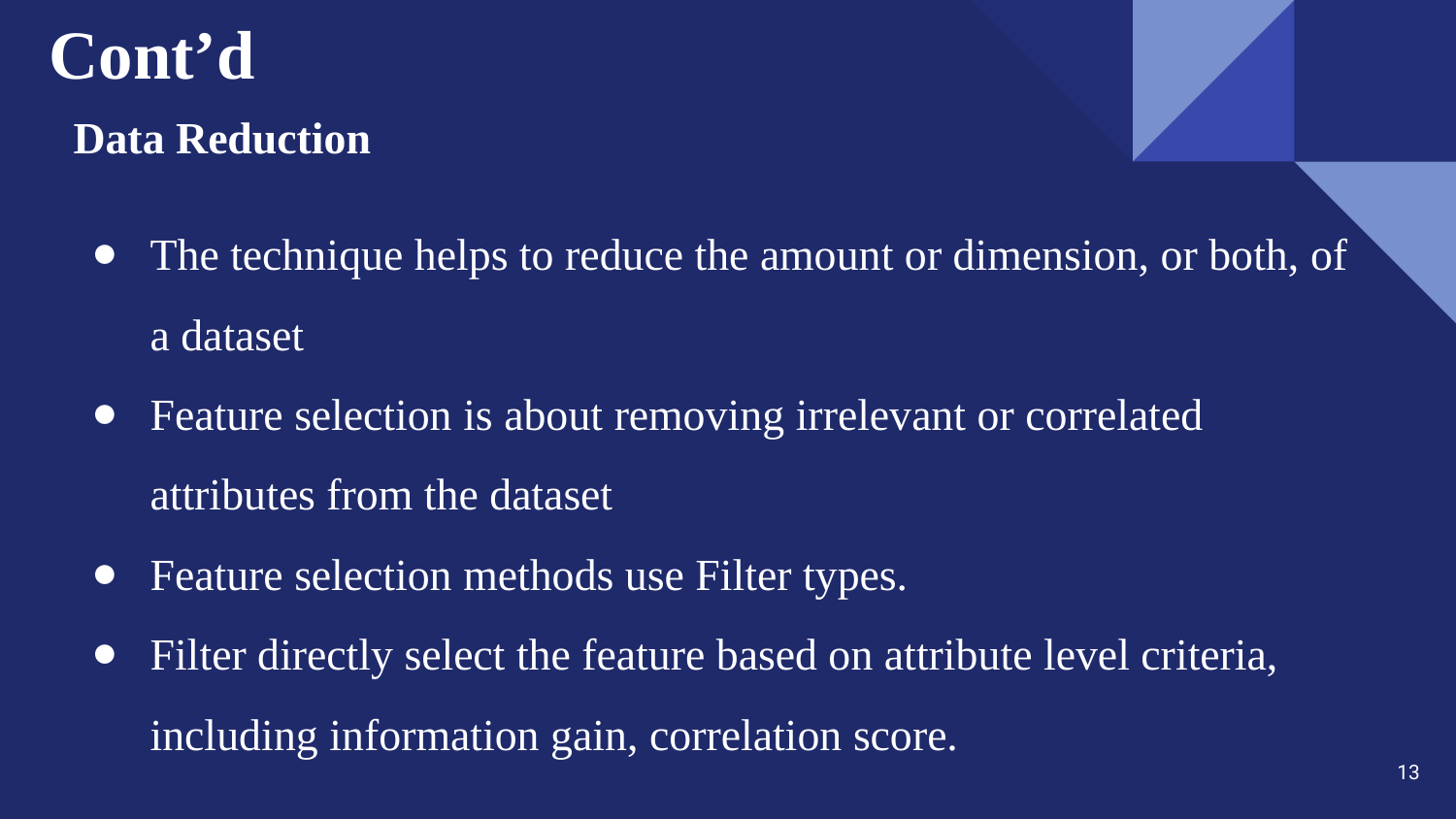

# Cont’d
Data Reduction
The technique helps to reduce the amount or dimension, or both, of a dataset
Feature selection is about removing irrelevant or correlated attributes from the dataset
Feature selection methods use Filter types.
Filter directly select the feature based on attribute level criteria, including information gain, correlation score.
13